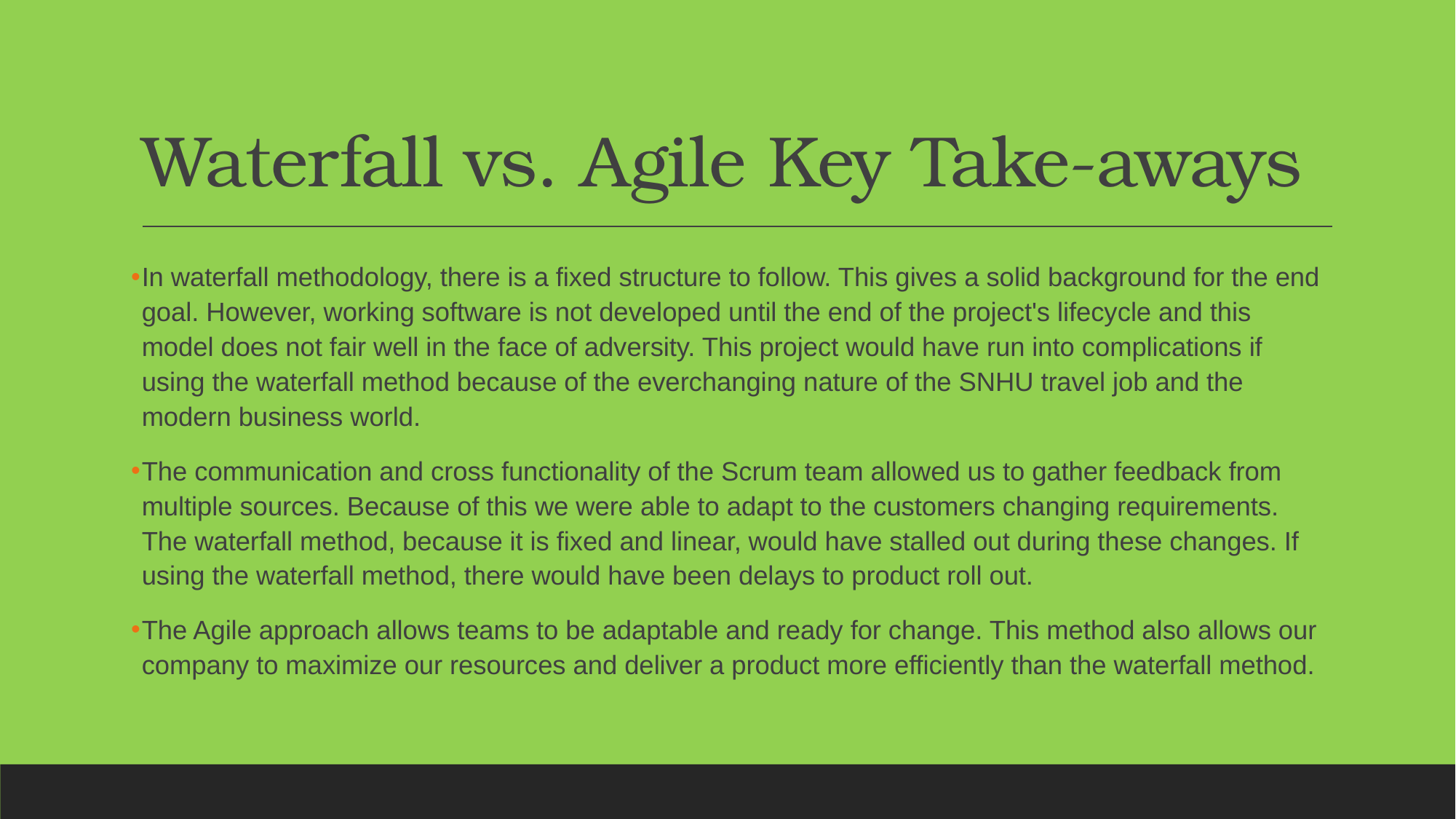

# Waterfall vs. Agile Key Take-aways
In waterfall methodology, there is a fixed structure to follow. This gives a solid background for the end goal. However, working software is not developed until the end of the project's lifecycle and this model does not fair well in the face of adversity. This project would have run into complications if using the waterfall method because of the everchanging nature of the SNHU travel job and the modern business world.
The communication and cross functionality of the Scrum team allowed us to gather feedback from multiple sources. Because of this we were able to adapt to the customers changing requirements. The waterfall method, because it is fixed and linear, would have stalled out during these changes. If using the waterfall method, there would have been delays to product roll out.
The Agile approach allows teams to be adaptable and ready for change. This method also allows our company to maximize our resources and deliver a product more efficiently than the waterfall method.